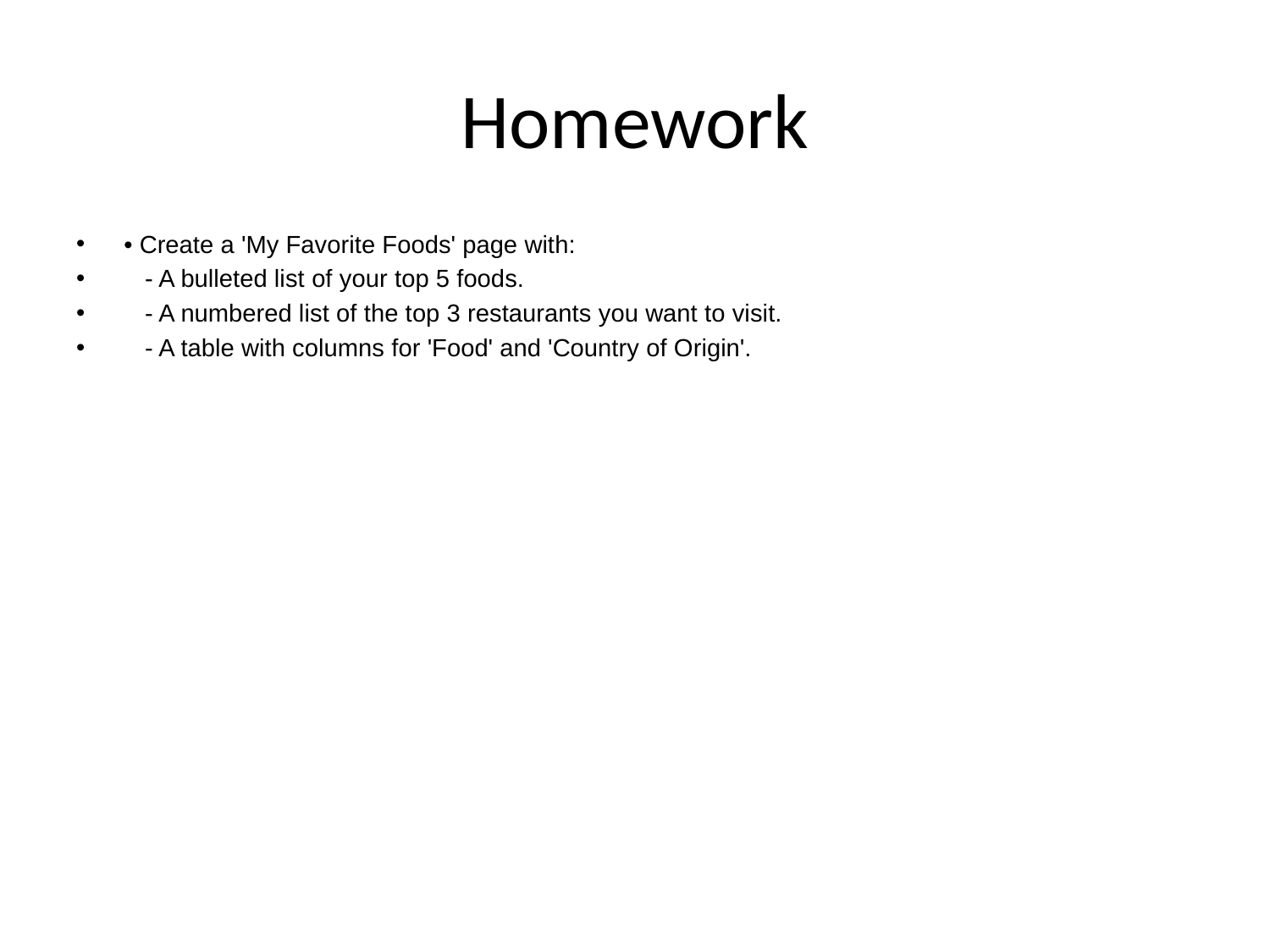

# Homework
• Create a 'My Favorite Foods' page with:
   - A bulleted list of your top 5 foods.
   - A numbered list of the top 3 restaurants you want to visit.
   - A table with columns for 'Food' and 'Country of Origin'.